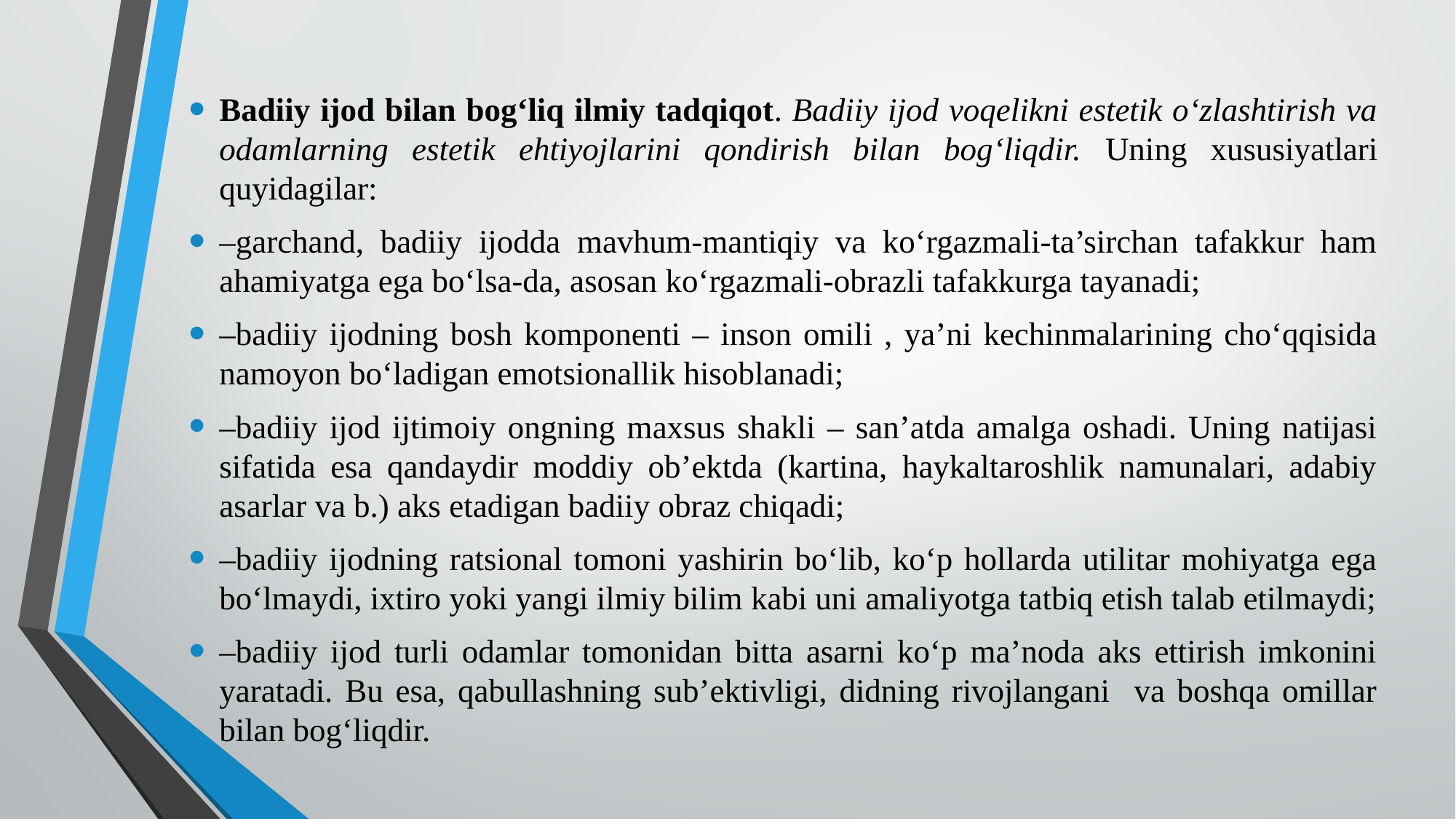

# Badiiy ijod bilan bog‘liq ilmiy tadqiqot. Badiiy ijod voqelikni estetik o‘zlashtirish va odamlarning estetik ehtiyojlarini qondirish bilan bog‘liqdir. Uning xususiyatlari quyidagilar:
–garchand, badiiy ijodda mavhum-mantiqiy va ko‘rgazmali-ta’sirchan tafakkur ham ahamiyatga ega bo‘lsa-da, asosan ko‘rgazmali-obrazli tafakkurga tayanadi;
–badiiy ijodning bosh komponenti – inson omili , ya’ni kechinmalarining cho‘qqisida namoyon bo‘ladigan emotsionallik hisoblanadi;
–badiiy ijod ijtimoiy ongning maxsus shakli – san’atda amalga oshadi. Uning natijasi sifatida esa qandaydir moddiy ob’ektda (kartina, haykaltaroshlik namunalari, adabiy asarlar va b.) aks etadigan badiiy obraz chiqadi;
–badiiy ijodning ratsional tomoni yashirin bo‘lib, ko‘p hollarda utilitar mohiyatga ega bo‘lmaydi, ixtiro yoki yangi ilmiy bilim kabi uni amaliyotga tatbiq etish talab etilmaydi;
–badiiy ijod turli odamlar tomonidan bitta asarni ko‘p ma’noda aks ettirish imkonini yaratadi. Bu esa, qabullashning sub’ektivligi, didning rivojlangani  va boshqa omillar bilan bog‘liqdir.